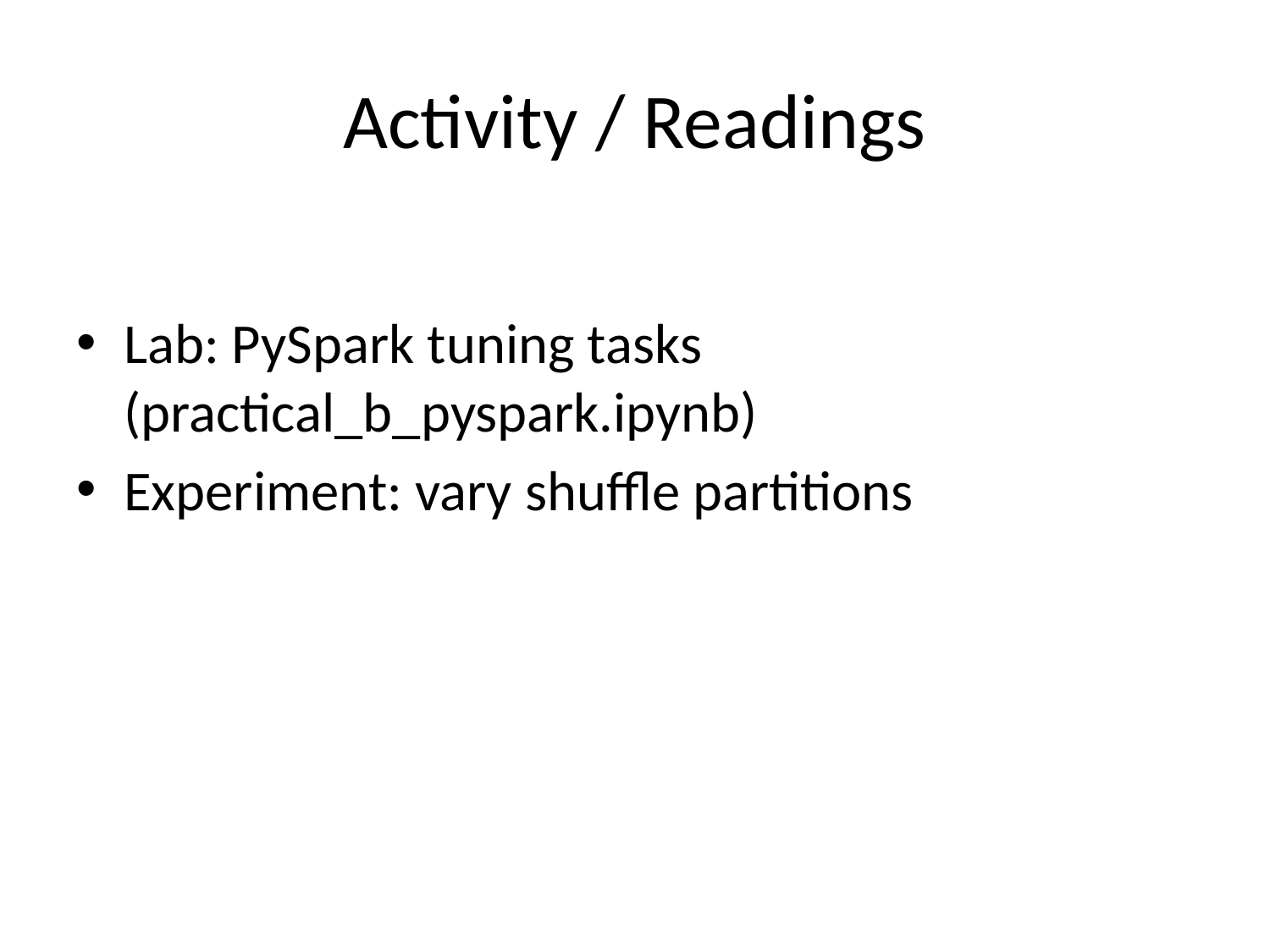

# Activity / Readings

Lab: PySpark tuning tasks (practical_b_pyspark.ipynb)
Experiment: vary shuffle partitions